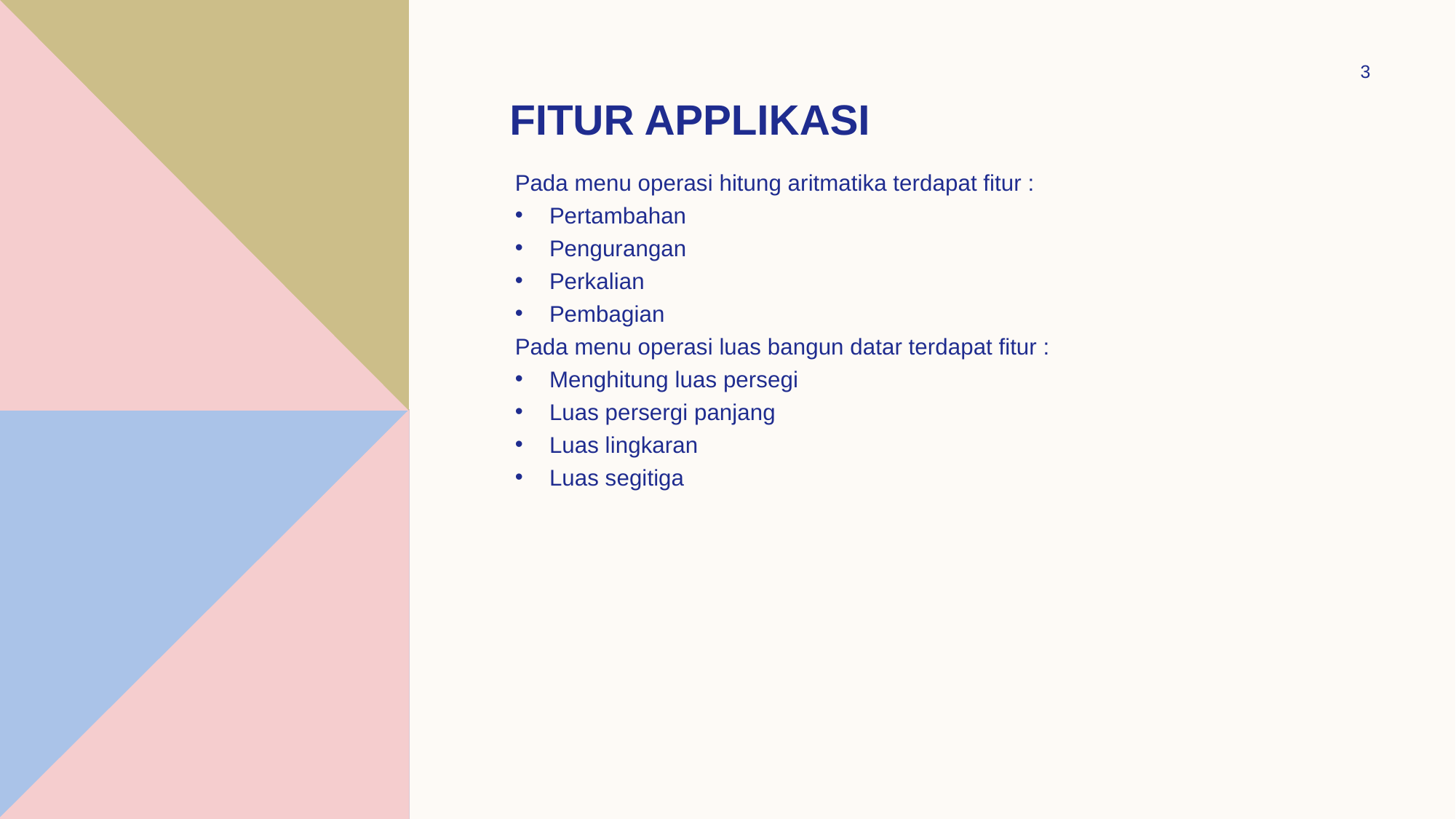

3
# Fitur applikasi
Pada menu operasi hitung aritmatika terdapat fitur :
Pertambahan
Pengurangan
Perkalian
Pembagian
Pada menu operasi luas bangun datar terdapat fitur :
Menghitung luas persegi
Luas persergi panjang
Luas lingkaran
Luas segitiga